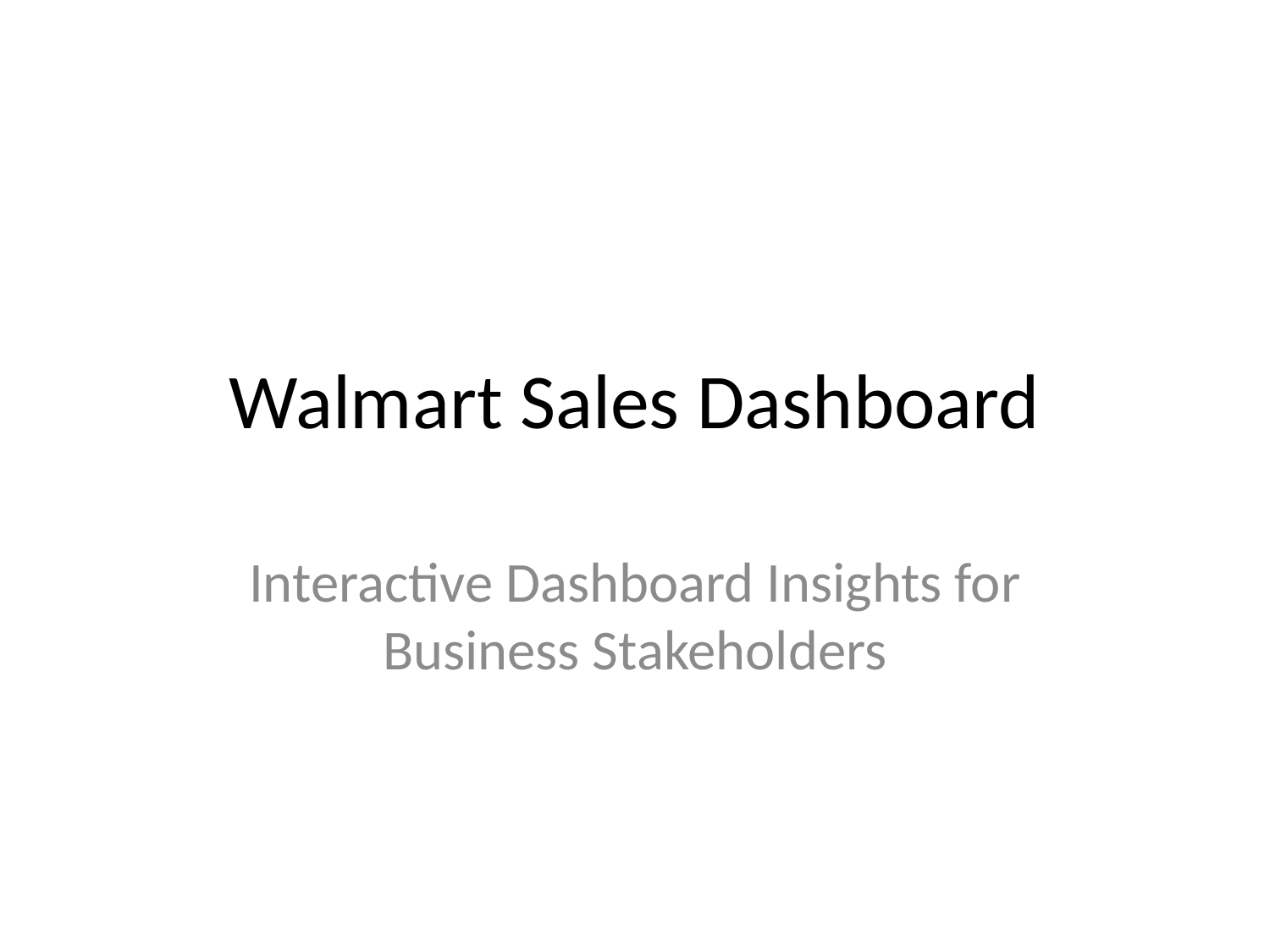

# Walmart Sales Dashboard
Interactive Dashboard Insights for Business Stakeholders